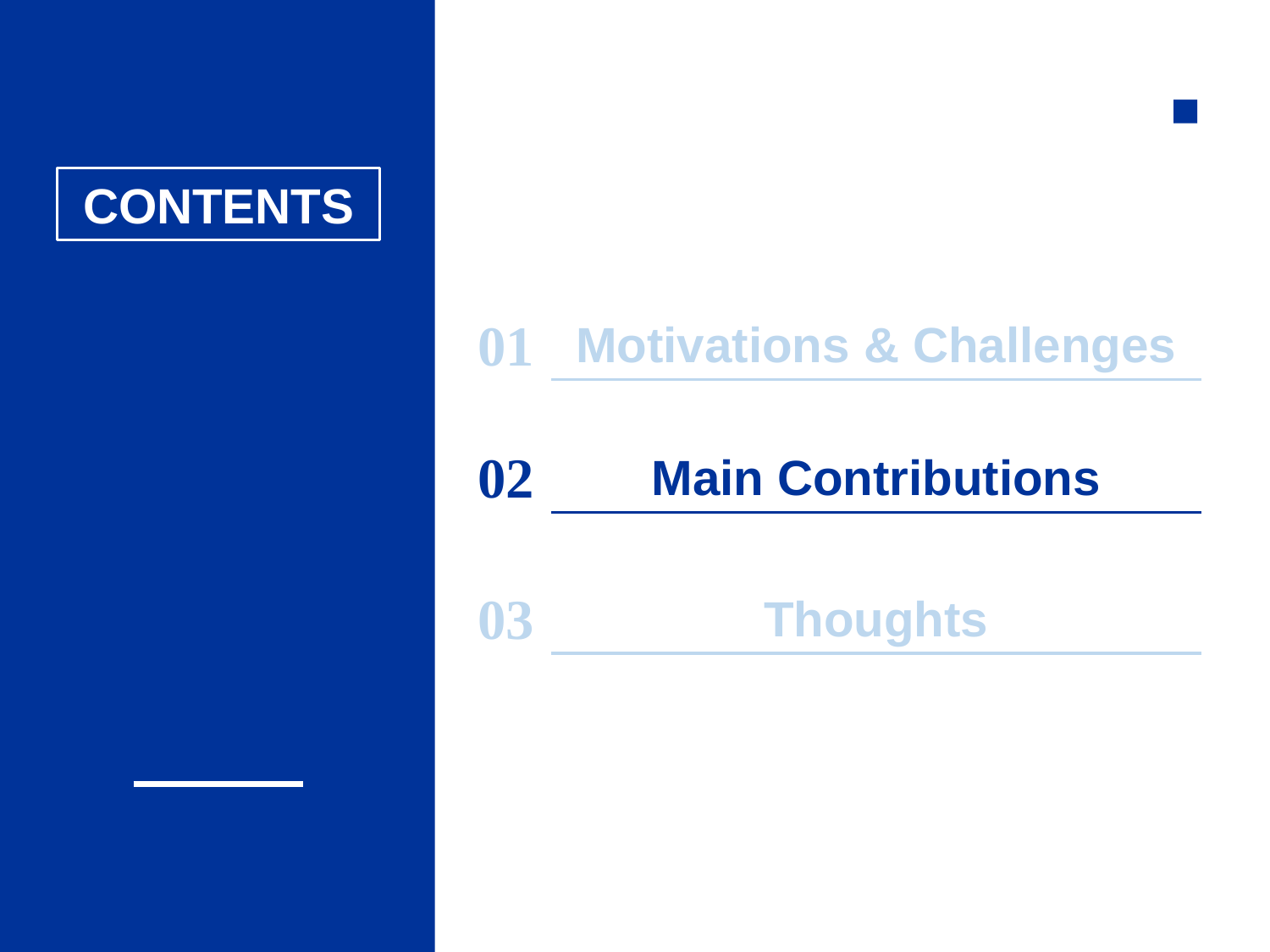

CONTENTS
01
Motivations & Challenges
02
Main Contributions
03
Thoughts